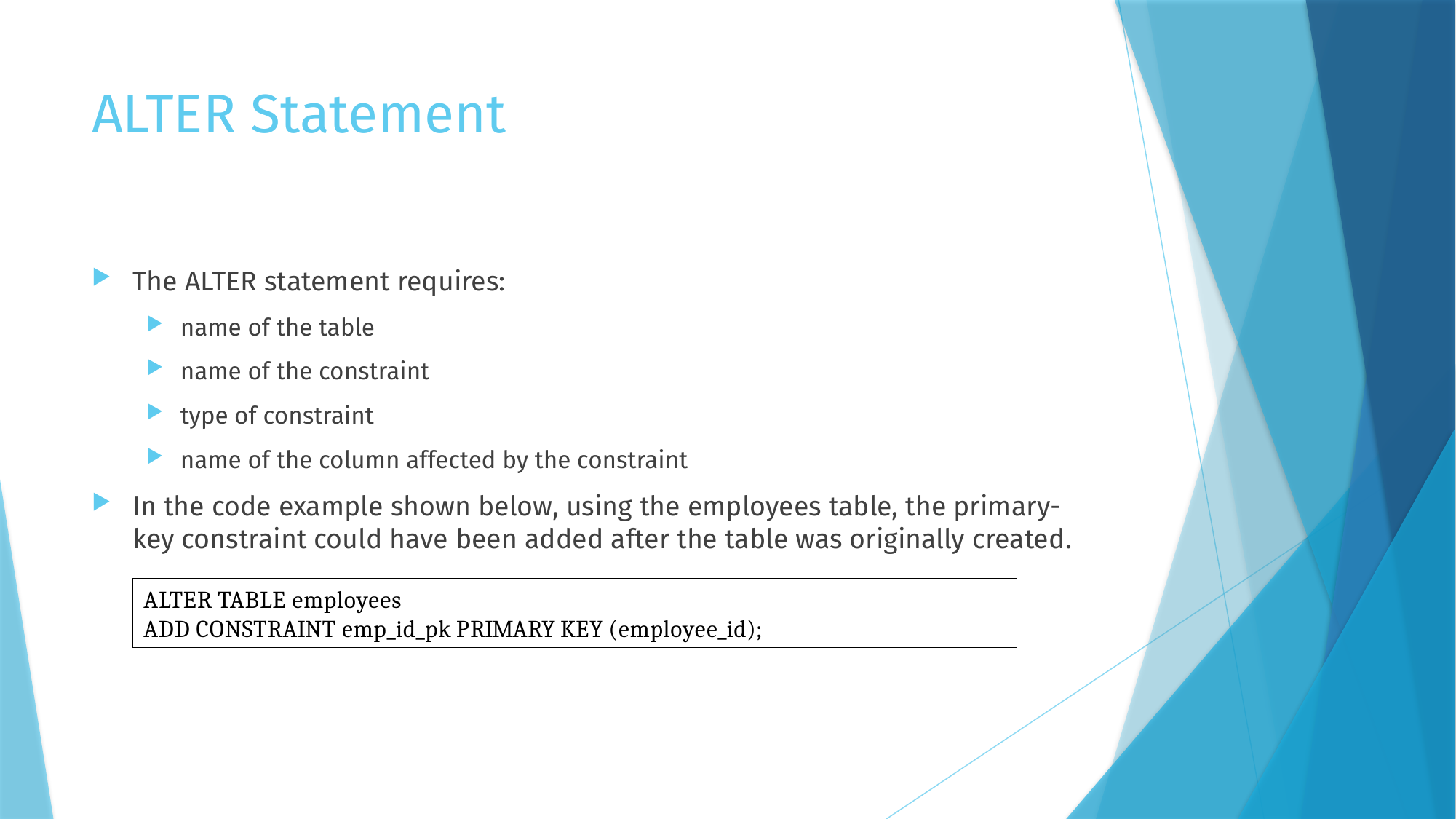

# ALTER Statement
The ALTER statement requires:
name of the table
name of the constraint
type of constraint
name of the column affected by the constraint
In the code example shown below, using the employees table, the primary-key constraint could have been added after the table was originally created.
ALTER TABLE employees
ADD CONSTRAINT emp_id_pk PRIMARY KEY (employee_id);